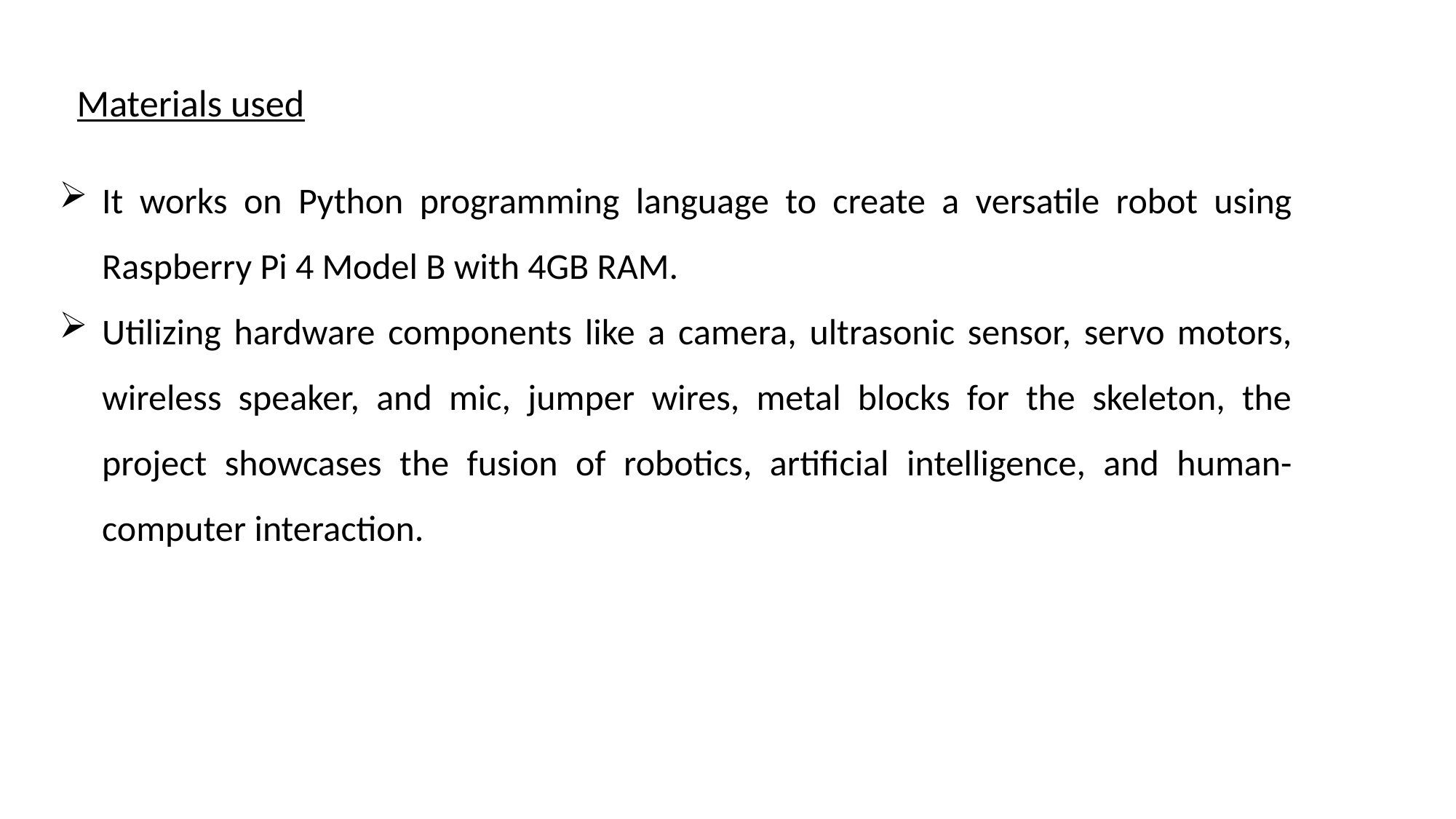

# Materials used
It works on Python programming language to create a versatile robot using Raspberry Pi 4 Model B with 4GB RAM.
Utilizing hardware components like a camera, ultrasonic sensor, servo motors, wireless speaker, and mic, jumper wires, metal blocks for the skeleton, the project showcases the fusion of robotics, artificial intelligence, and human-computer interaction.